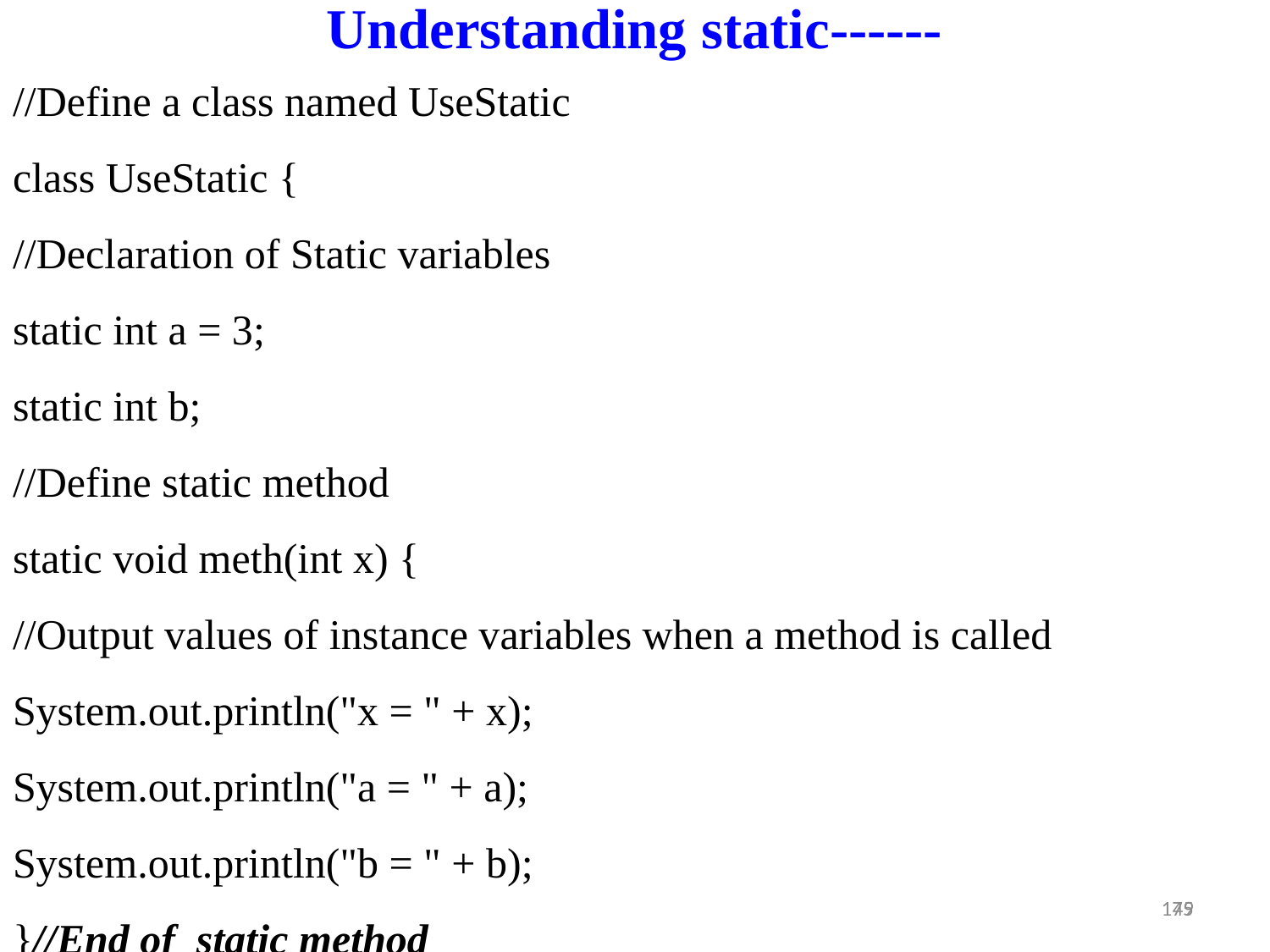

Understanding static------
//Define a class named UseStatic
class UseStatic {
//Declaration of Static variables
static int a = 3;
static int b;
//Define static method
static void meth(int x) {
//Output values of instance variables when a method is called
System.out.println("x = " + x);
System.out.println("a = " + a);
System.out.println("b = " + b);
}//End of  static method

49
175